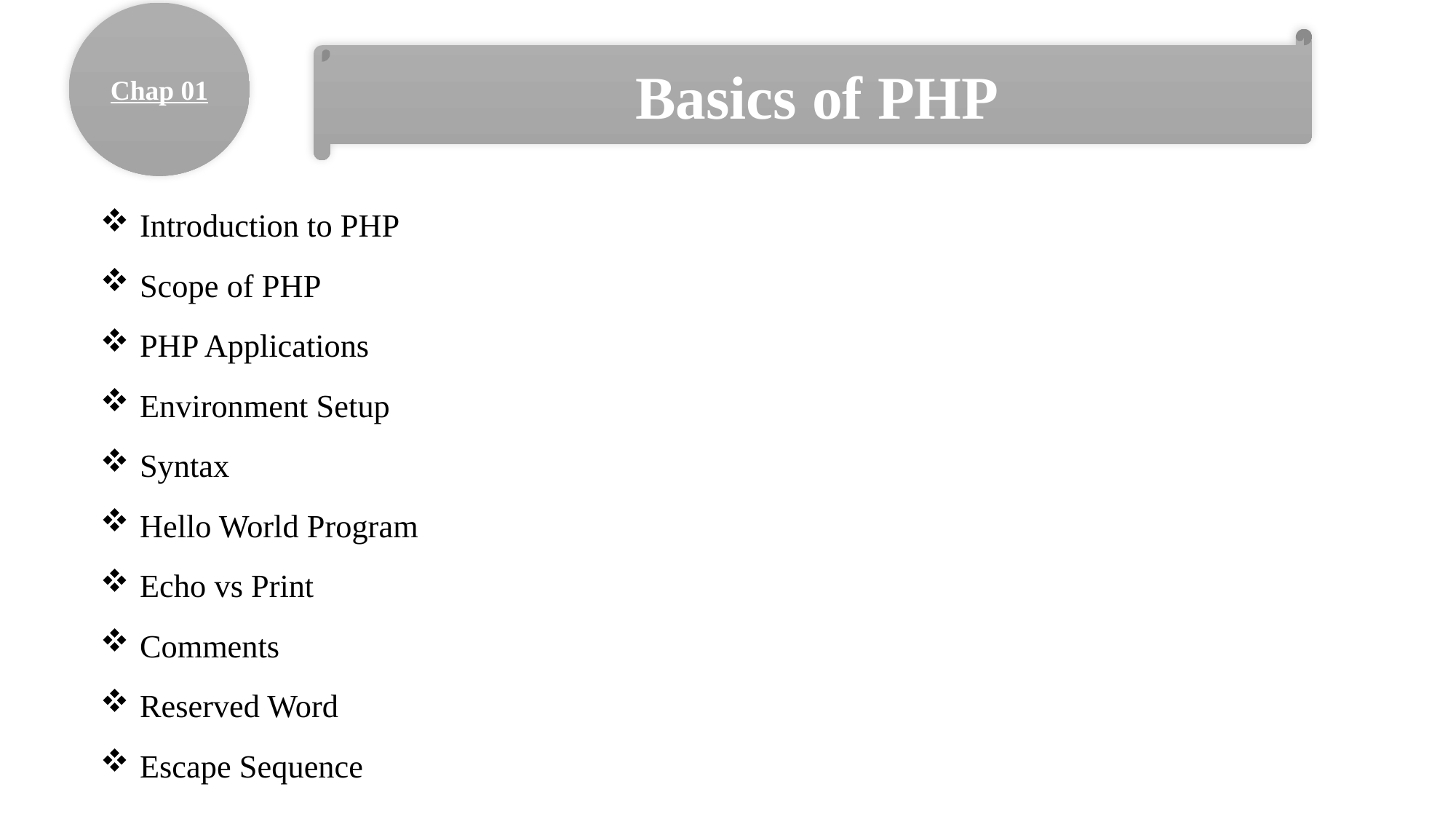

Chap 01
Basics of PHP
Introduction to PHP
Scope of PHP
PHP Applications
Environment Setup
Syntax
Hello World Program
Echo vs Print
Comments
Reserved Word
Escape Sequence